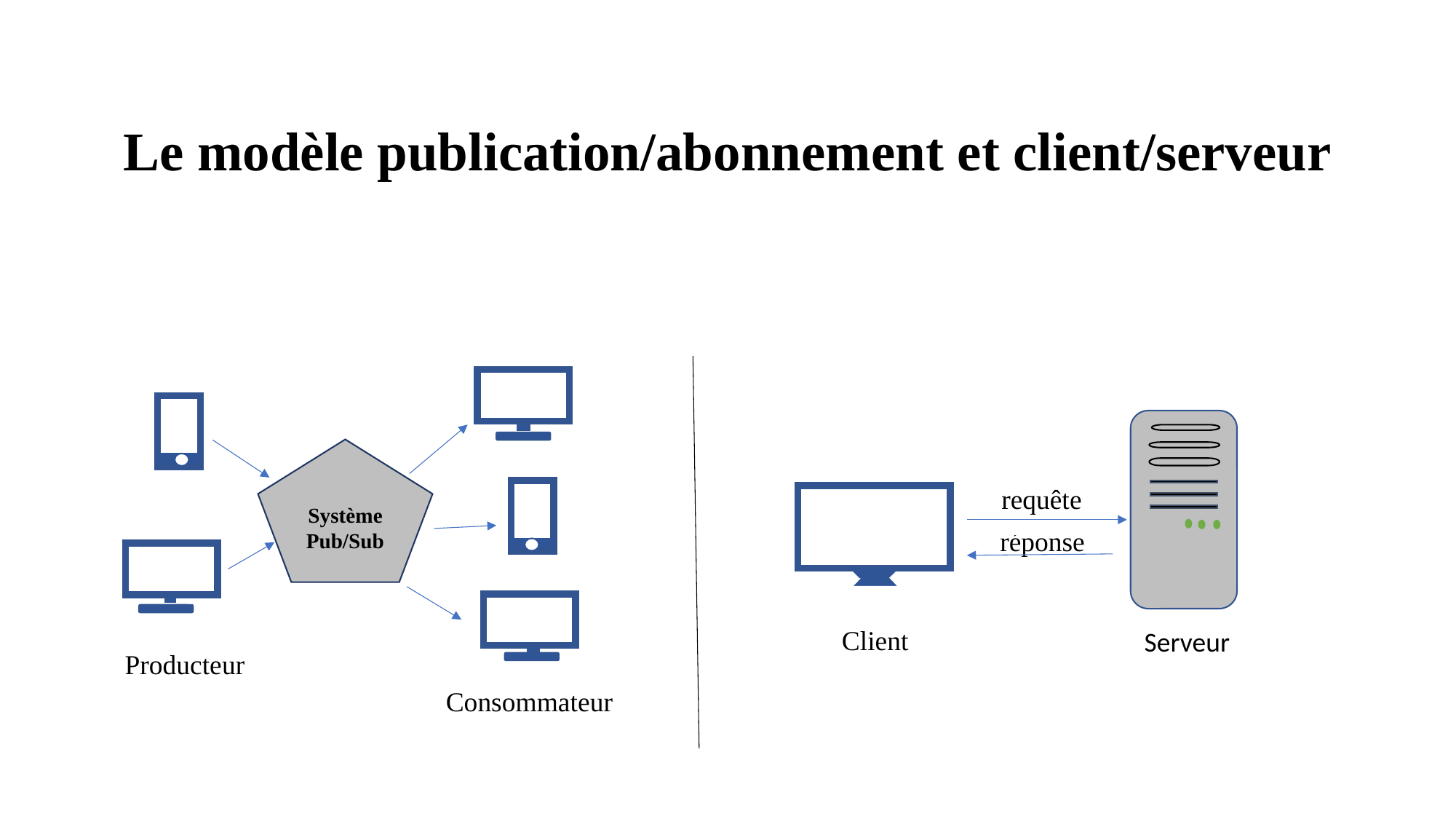

# Le modèle publication/abonnement et client/serveur

Système
Pub/Sub

requête

réponse

Client
Serveur
Producteur

Consommateur